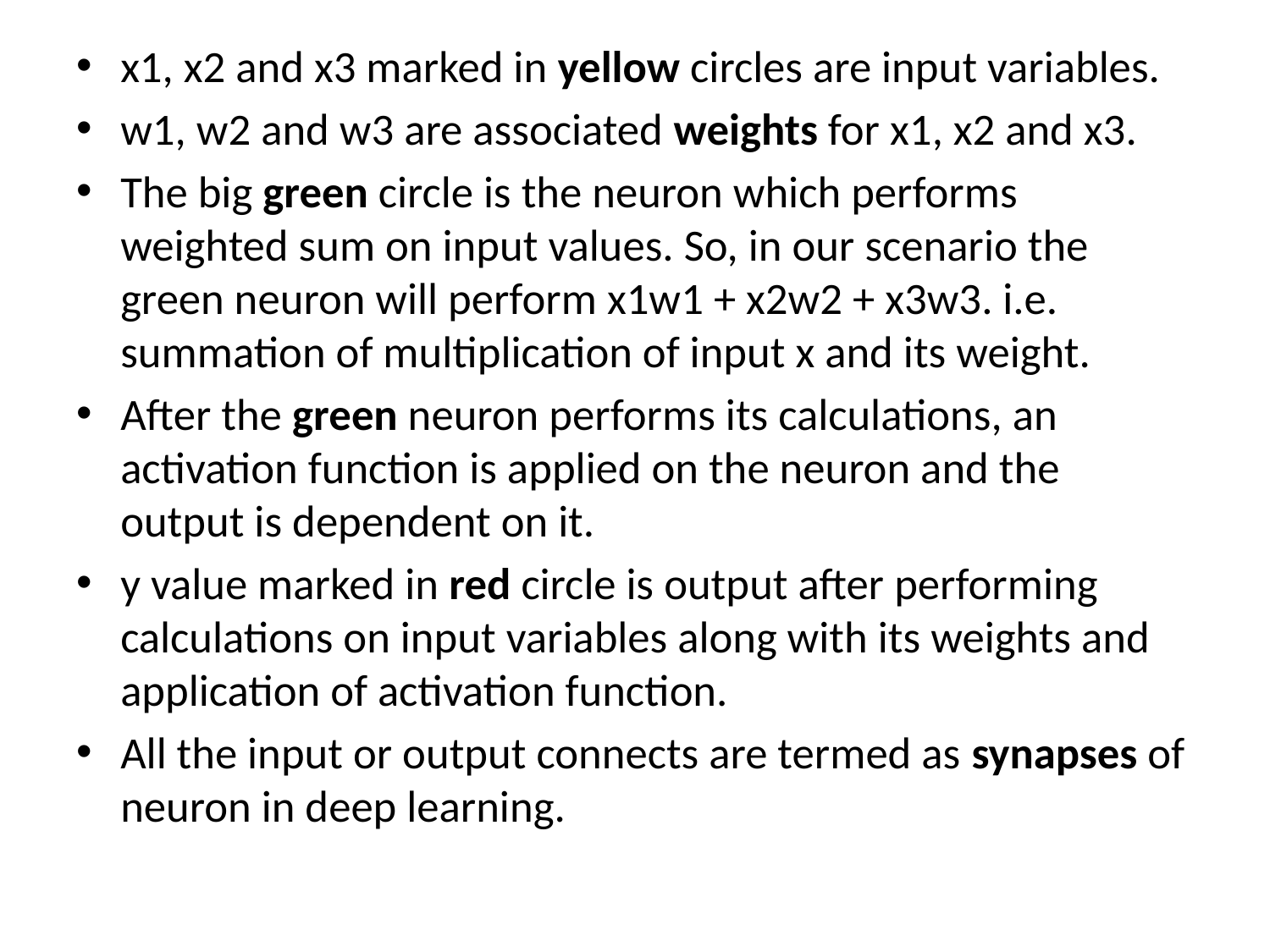

x1, x2 and x3 marked in yellow circles are input variables.
w1, w2 and w3 are associated weights for x1, x2 and x3.
The big green circle is the neuron which performs weighted sum on input values. So, in our scenario the green neuron will perform x1w1 + x2w2 + x3w3. i.e. summation of multiplication of input x and its weight.
After the green neuron performs its calculations, an activation function is applied on the neuron and the output is dependent on it.
y value marked in red circle is output after performing calculations on input variables along with its weights and application of activation function.
All the input or output connects are termed as synapses of neuron in deep learning.